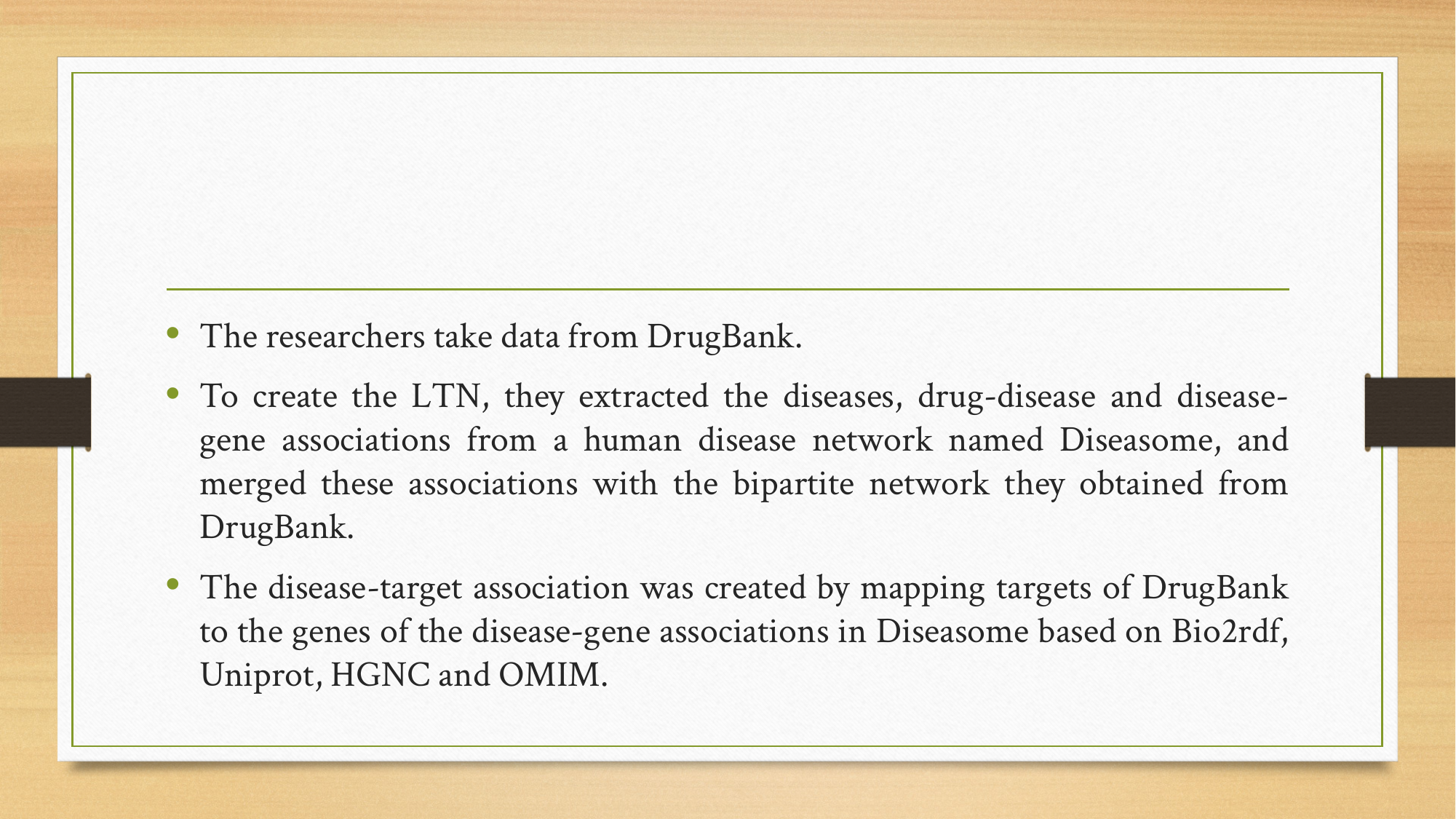

#
The researchers take data from DrugBank.
To create the LTN, they extracted the diseases, drug-disease and disease-gene associations from a human disease network named Diseasome, and merged these associations with the bipartite network they obtained from DrugBank.
The disease-target association was created by mapping targets of DrugBank to the genes of the disease-gene associations in Diseasome based on Bio2rdf, Uniprot, HGNC and OMIM.